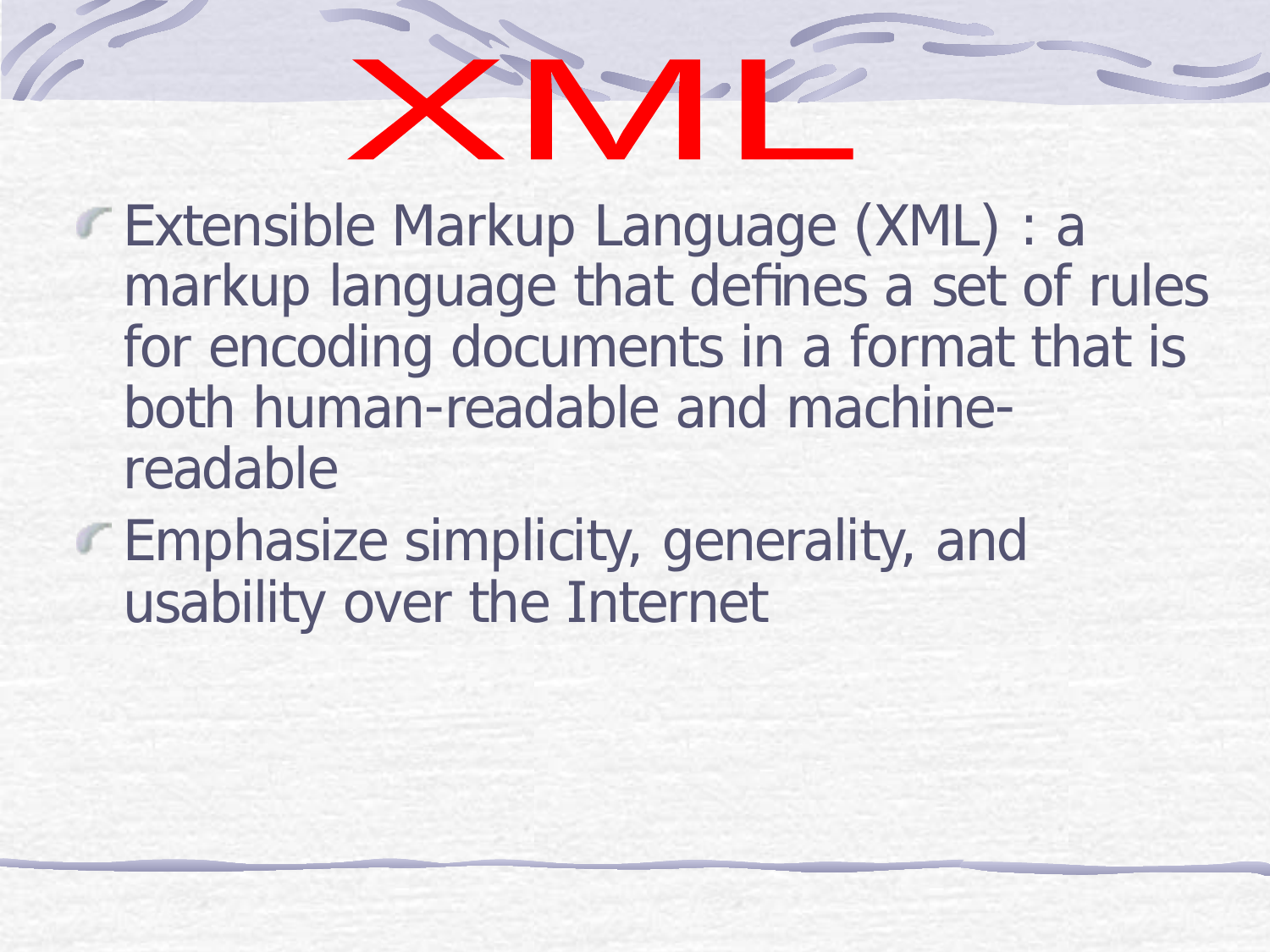

XML
Extensible Markup Language (XML) : a markup language that defines a set of rules for encoding documents in a format that is both human-readable and machine-readable
Emphasize simplicity, generality, and usability over the Internet